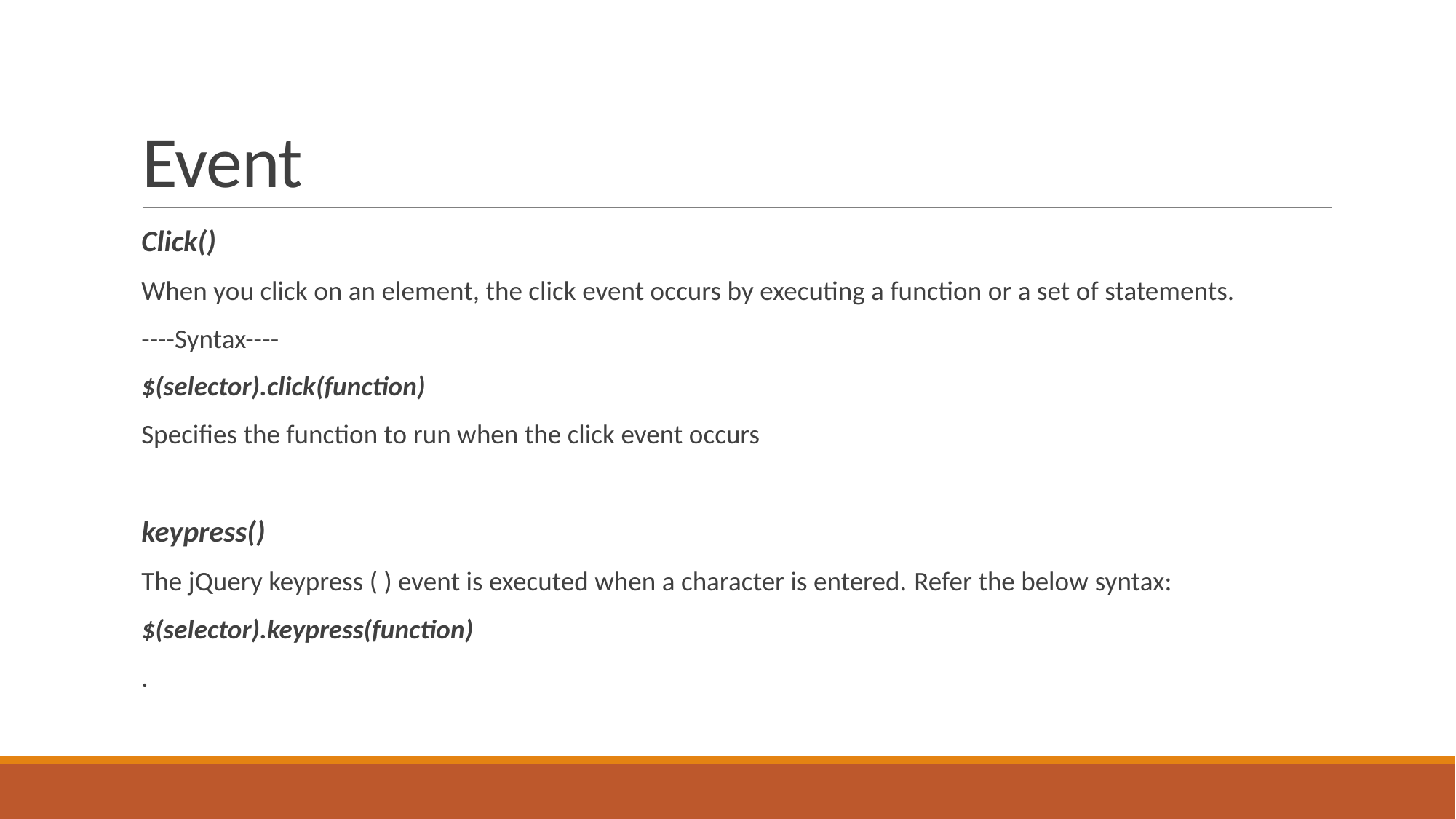

# Event
Click()
When you click on an element, the click event occurs by executing a function or a set of statements.
----Syntax----
$(selector).click(function)
Specifies the function to run when the click event occurs

keypress()
The jQuery keypress ( ) event is executed when a character is entered. Refer the below syntax:
$(selector).keypress(function)
.